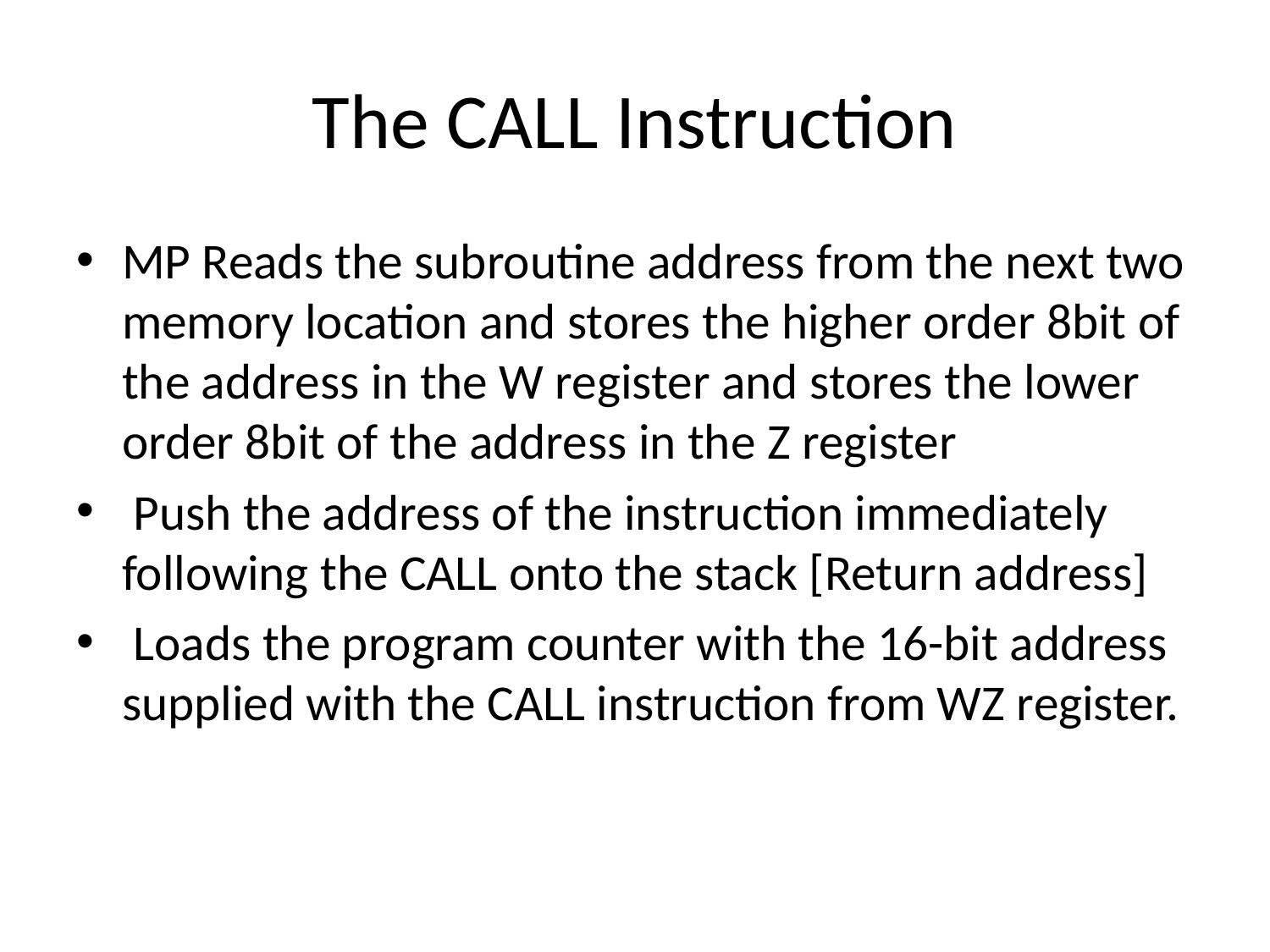

# The CALL Instruction
MP Reads the subroutine address from the next two memory location and stores the higher order 8bit of the address in the W register and stores the lower order 8bit of the address in the Z register
 Push the address of the instruction immediately following the CALL onto the stack [Return address]
 Loads the program counter with the 16-bit address supplied with the CALL instruction from WZ register.